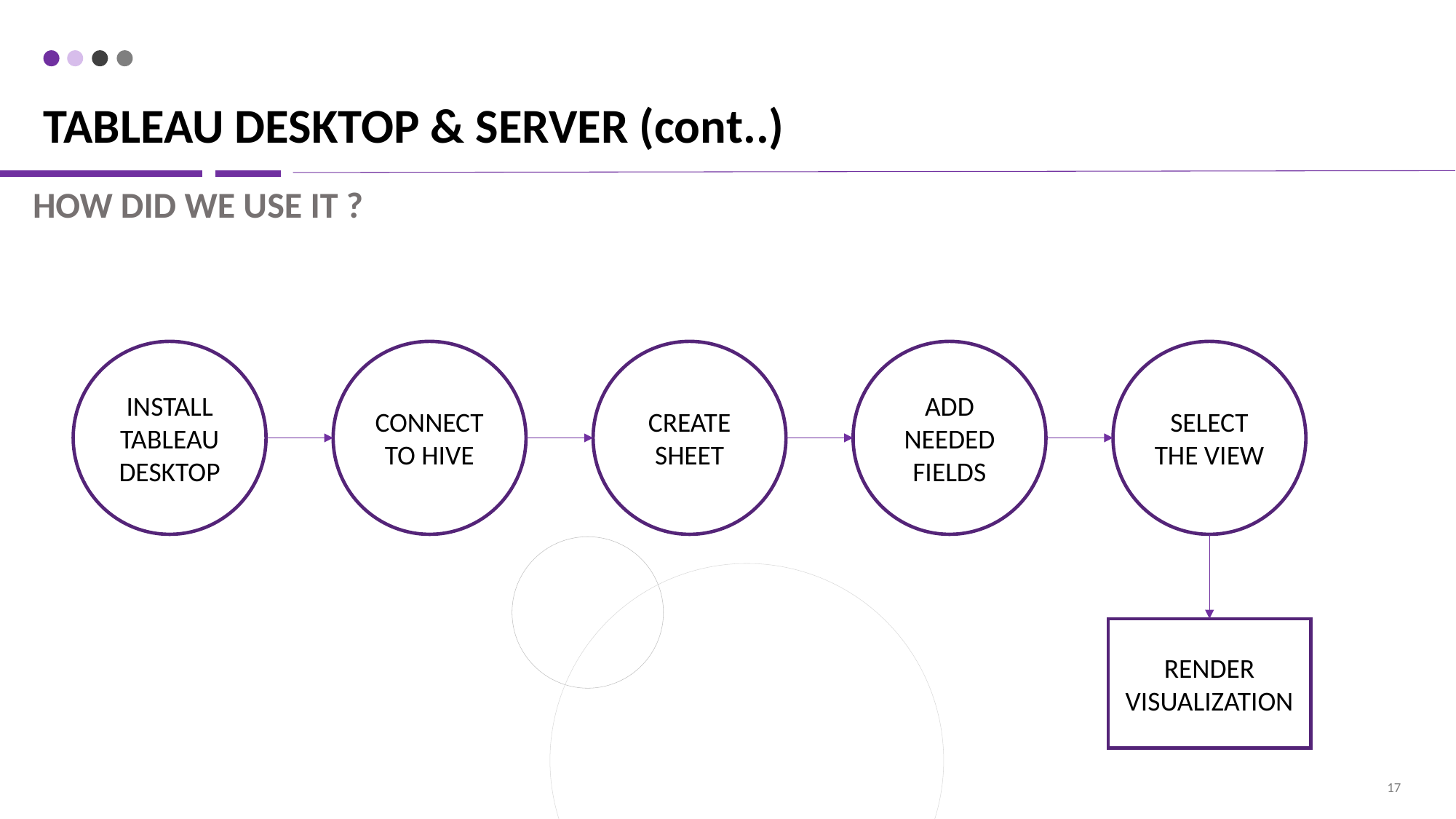

TABLEAU DESKTOP & SERVER (cont..)
# HOW DID WE USE IT ?
INSTALL
TABLEAU DESKTOP
CONNECT TO HIVE
CREATE SHEET
ADD NEEDED FIELDS
SELECT THE VIEW
RENDER VISUALIZATION
17